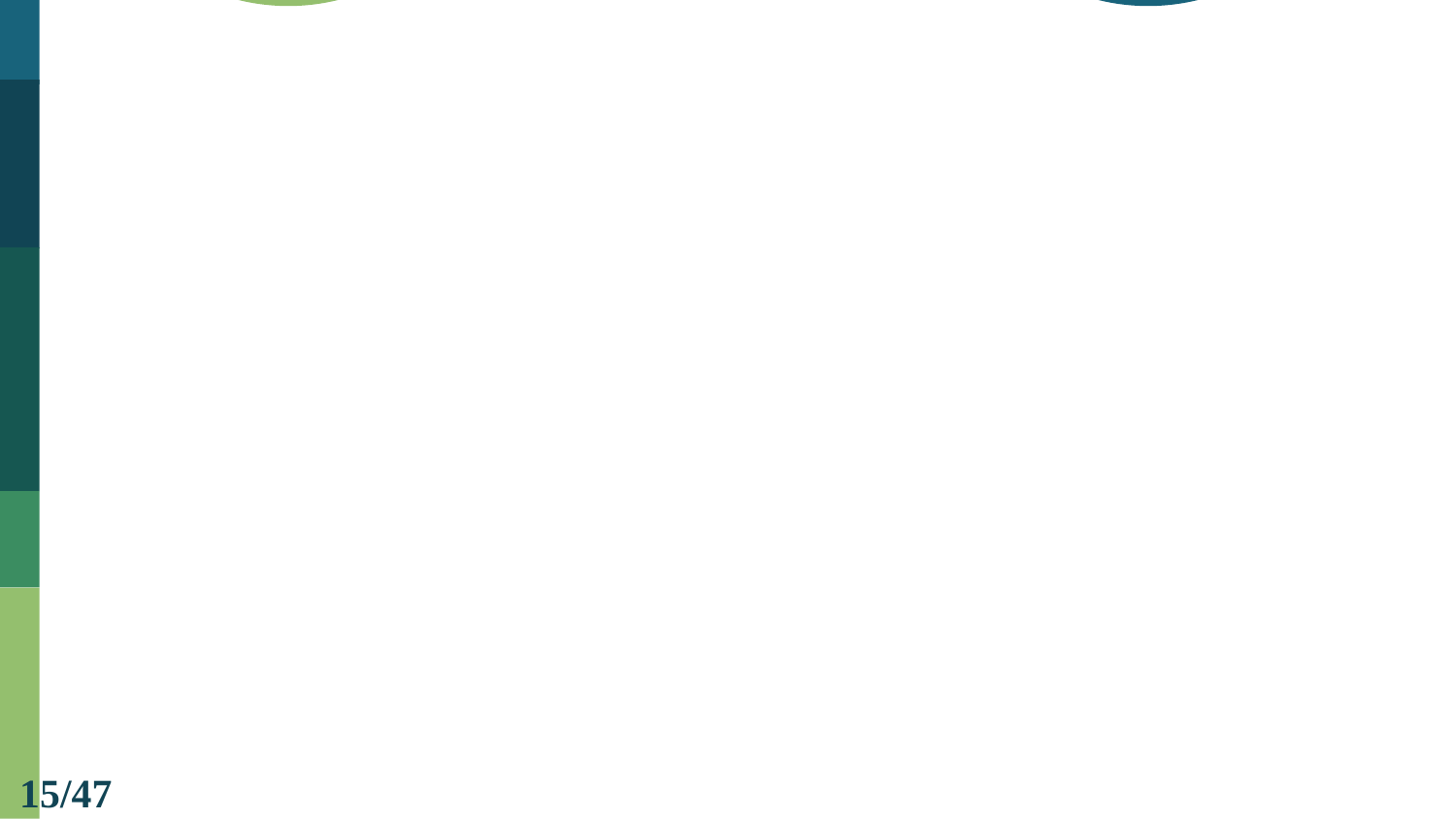

1. Conception électrique
2. Conception mécanique
3. Conception software
15/47